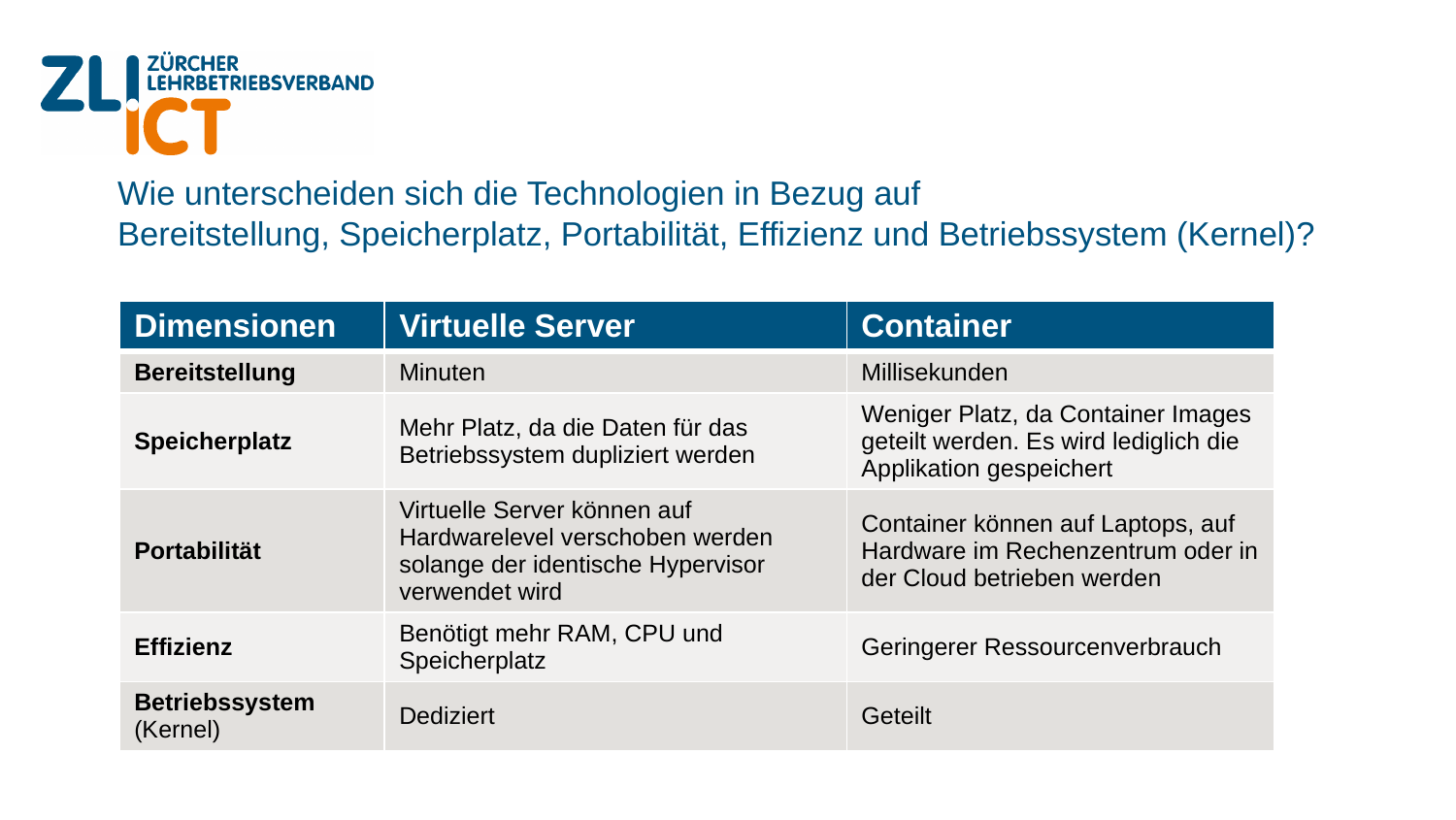

# Wie unterscheiden sich die Technologien in Bezug auf Bereitstellung, Speicherplatz, Portabilität, Effizienz und Betriebssystem (Kernel)?
| Dimensionen | Virtuelle Server | Container |
| --- | --- | --- |
| Bereitstellung | Minuten | Millisekunden |
| Speicherplatz | Mehr Platz, da die Daten für das Betriebssystem dupliziert werden | Weniger Platz, da Container Images geteilt werden. Es wird lediglich die Applikation gespeichert |
| Portabilität | Virtuelle Server können auf Hardwarelevel verschoben werden solange der identische Hypervisor verwendet wird | Container können auf Laptops, auf Hardware im Rechenzentrum oder in der Cloud betrieben werden |
| Effizienz | Benötigt mehr RAM, CPU und Speicherplatz | Geringerer Ressourcenverbrauch |
| Betriebssystem (Kernel) | Dediziert | Geteilt |